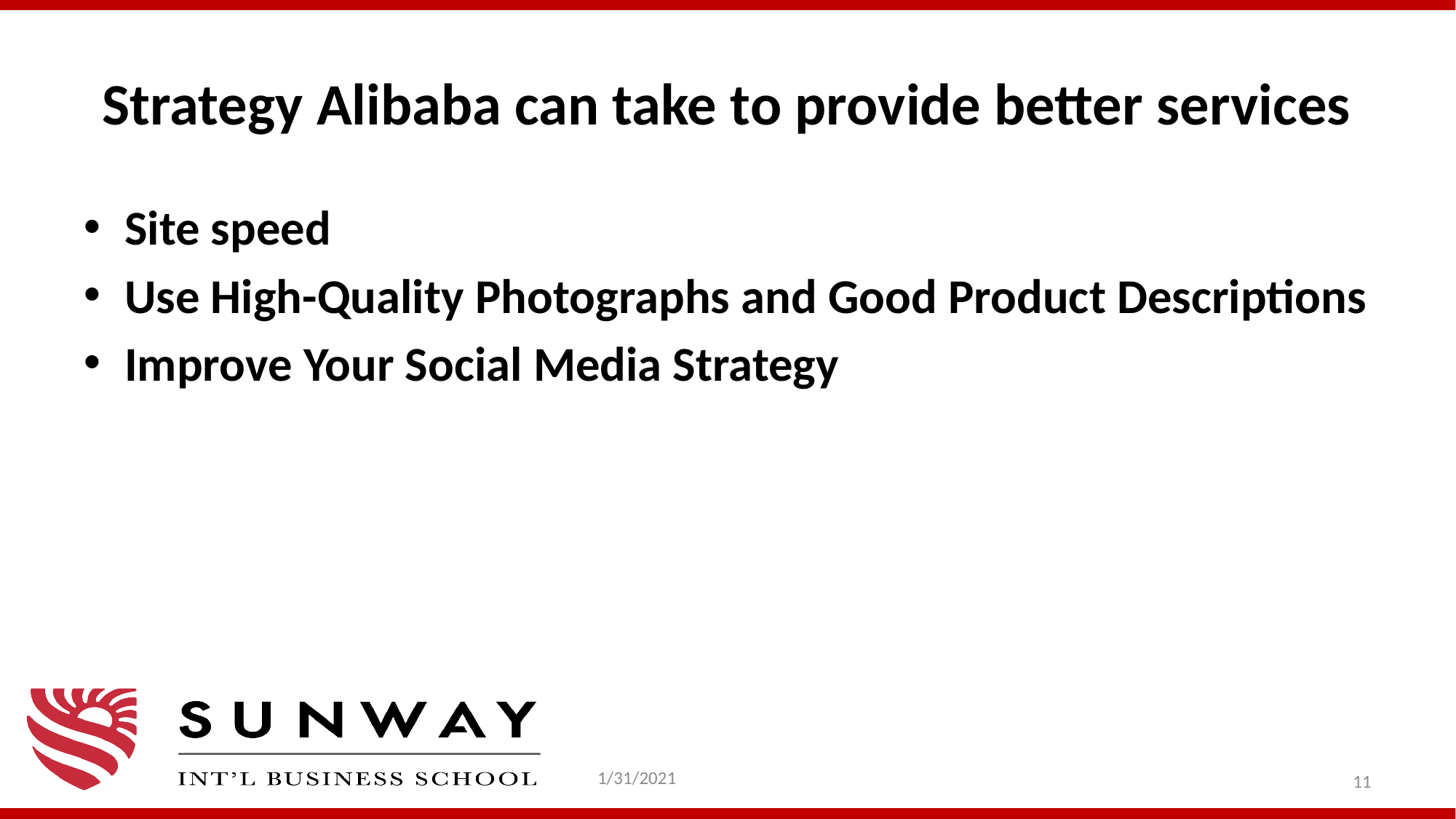

# Strategy Alibaba can take to provide better services
Site speed
Use High-Quality Photographs and Good Product Descriptions
Improve Your Social Media Strategy

1/31/2021
11